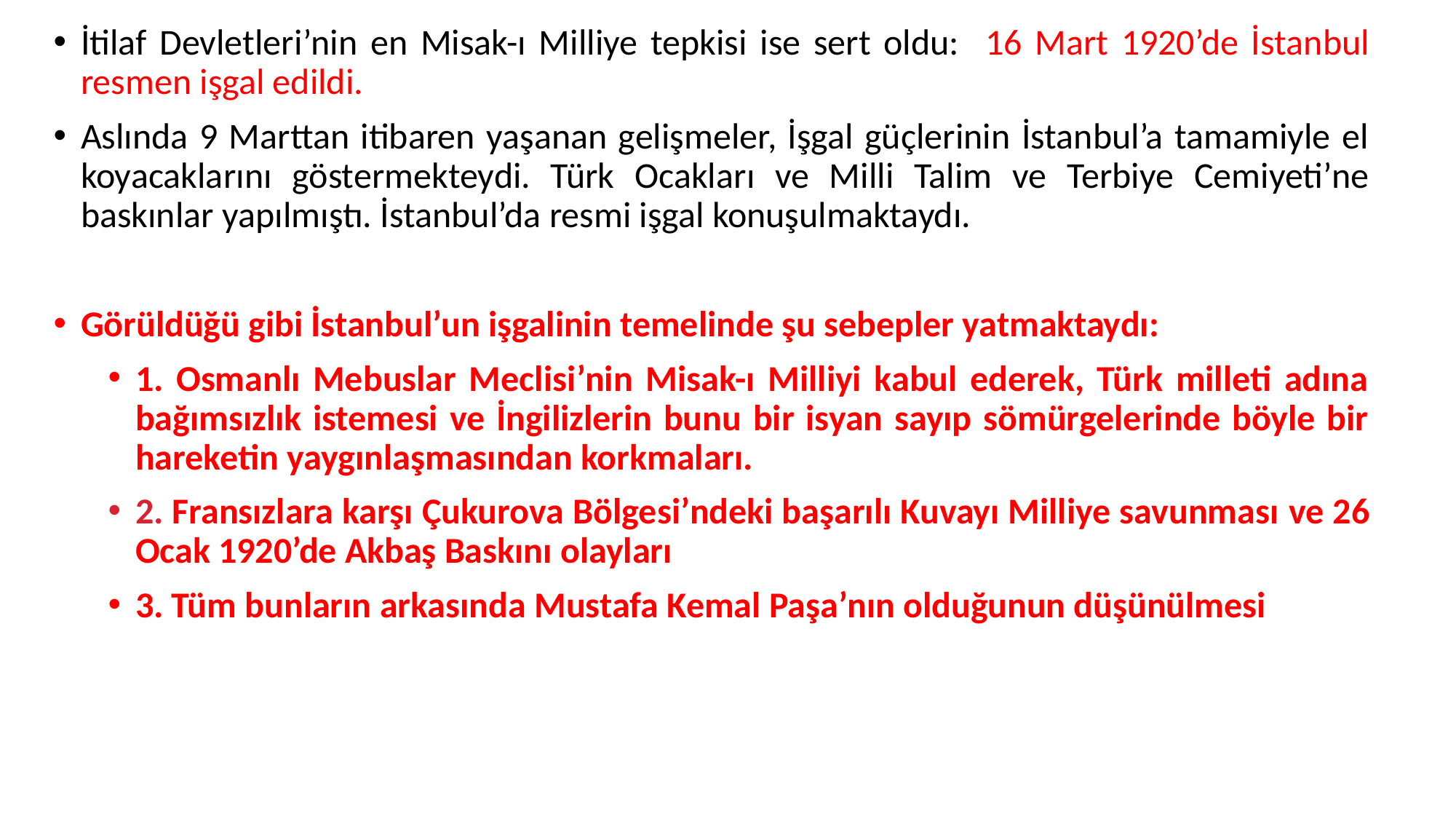

İtilaf Devletleri’nin en Misak-ı Milliye tepkisi ise sert oldu:  16 Mart 1920’de İstanbul resmen işgal edildi.
Aslında 9 Marttan itibaren yaşanan gelişmeler, İşgal güçlerinin İstanbul’a tamamiyle el koyacaklarını göstermekteydi. Türk Ocakları ve Milli Talim ve Terbiye Cemiyeti’ne baskınlar yapılmıştı. İstanbul’da resmi işgal konuşulmaktaydı.

Görüldüğü gibi İstanbul’un işgalinin temelinde şu sebepler yatmaktaydı:
1. Osmanlı Mebuslar Meclisi’nin Misak-ı Milliyi kabul ederek, Türk milleti adına bağımsızlık istemesi ve İngilizlerin bunu bir isyan sayıp sömürgelerinde böyle bir hareketin yaygınlaşmasından korkmaları.
2. Fransızlara karşı Çukurova Bölgesi’ndeki başarılı Kuvayı Milliye savunması ve 26 Ocak 1920’de Akbaş Baskını olayları
3. Tüm bunların arkasında Mustafa Kemal Paşa’nın olduğunun düşünülmesi